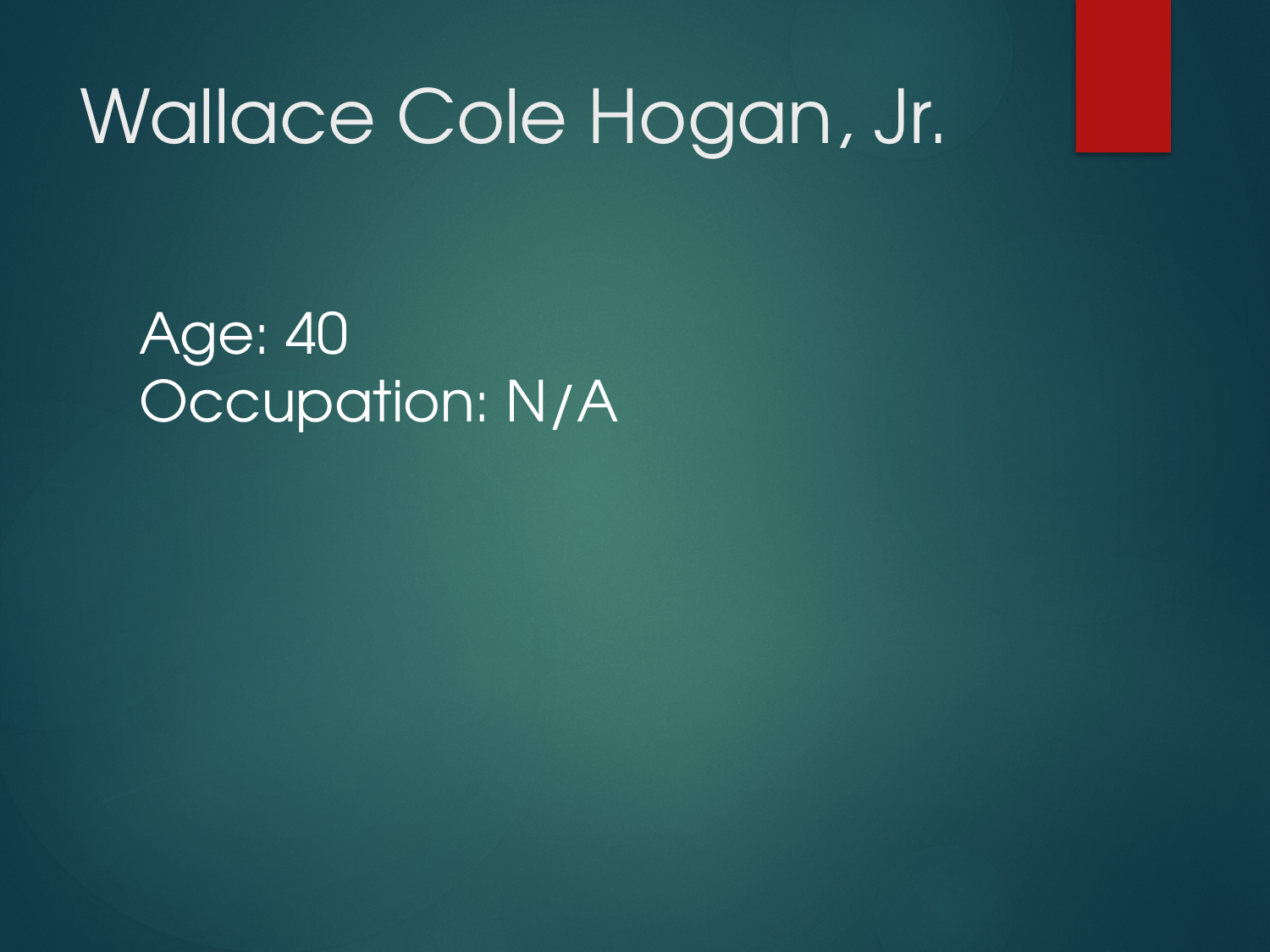

# Wallace Cole Hogan, Jr.

Age: 40
Occupation: N/A